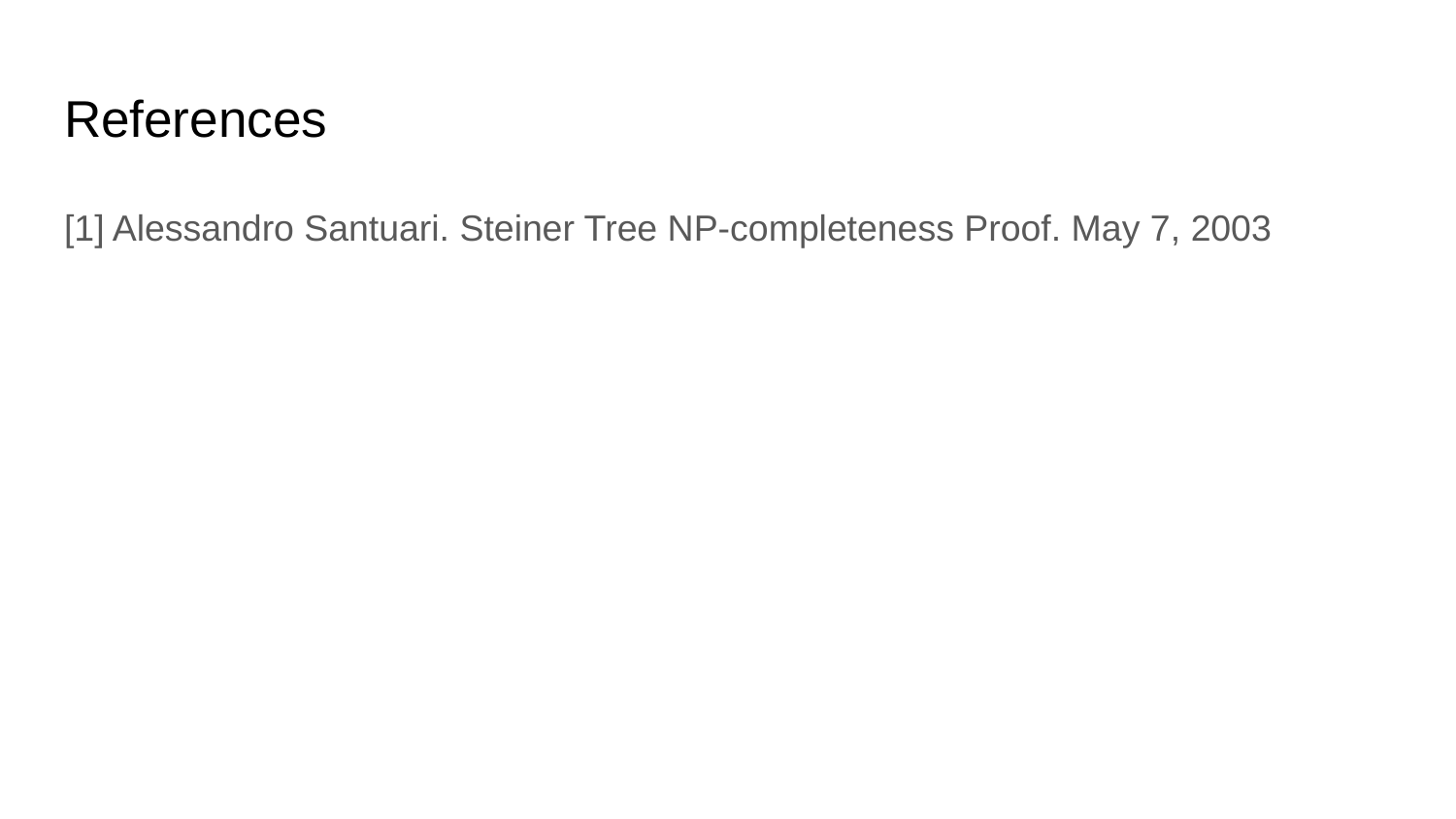

# References
[1] Alessandro Santuari. Steiner Tree NP-completeness Proof. May 7, 2003